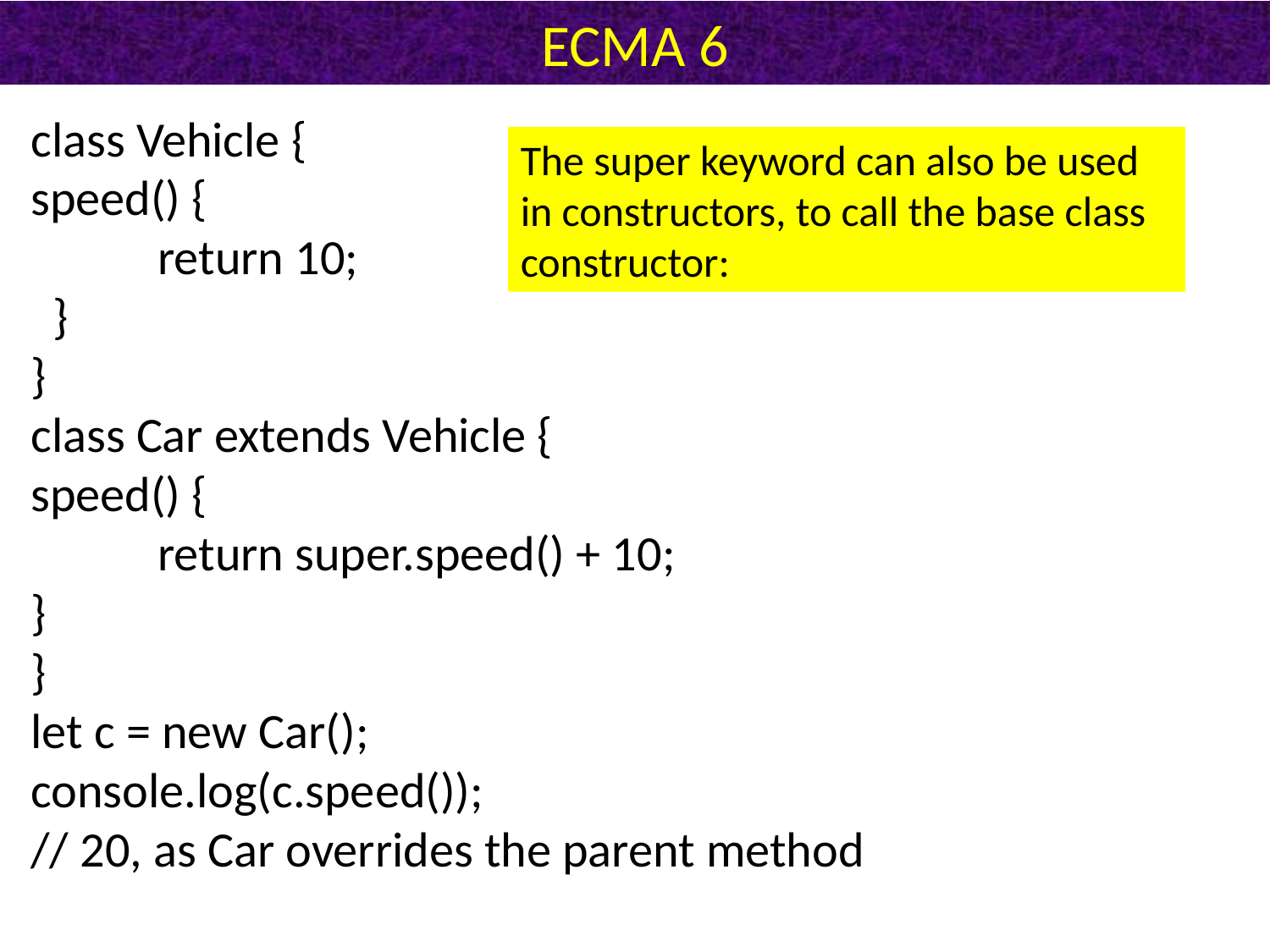

# ECMA 6
class Vehicle {
speed() {
	return 10;
  }
}
class Car extends Vehicle {
speed() {
	return super.speed() + 10;
}
}
let c = new Car();
console.log(c.speed());
// 20, as Car overrides the parent method
The super keyword can also be used in constructors, to call the base class constructor: